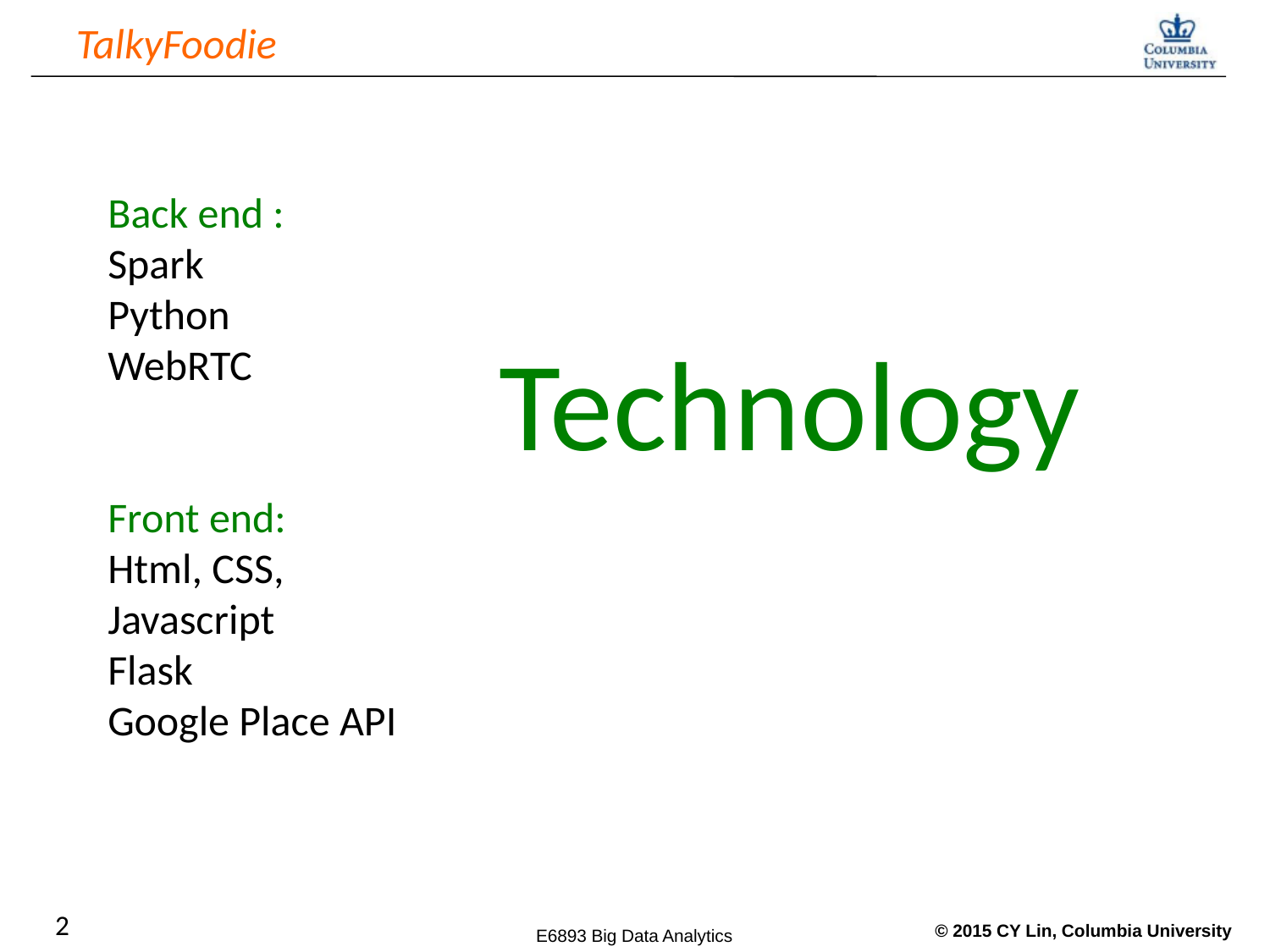

TalkyFoodie

Back end :
Spark
Python
WebRTC

Front end:
Html, CSS,
Javascript
Flask
Google Place API

Technology
2